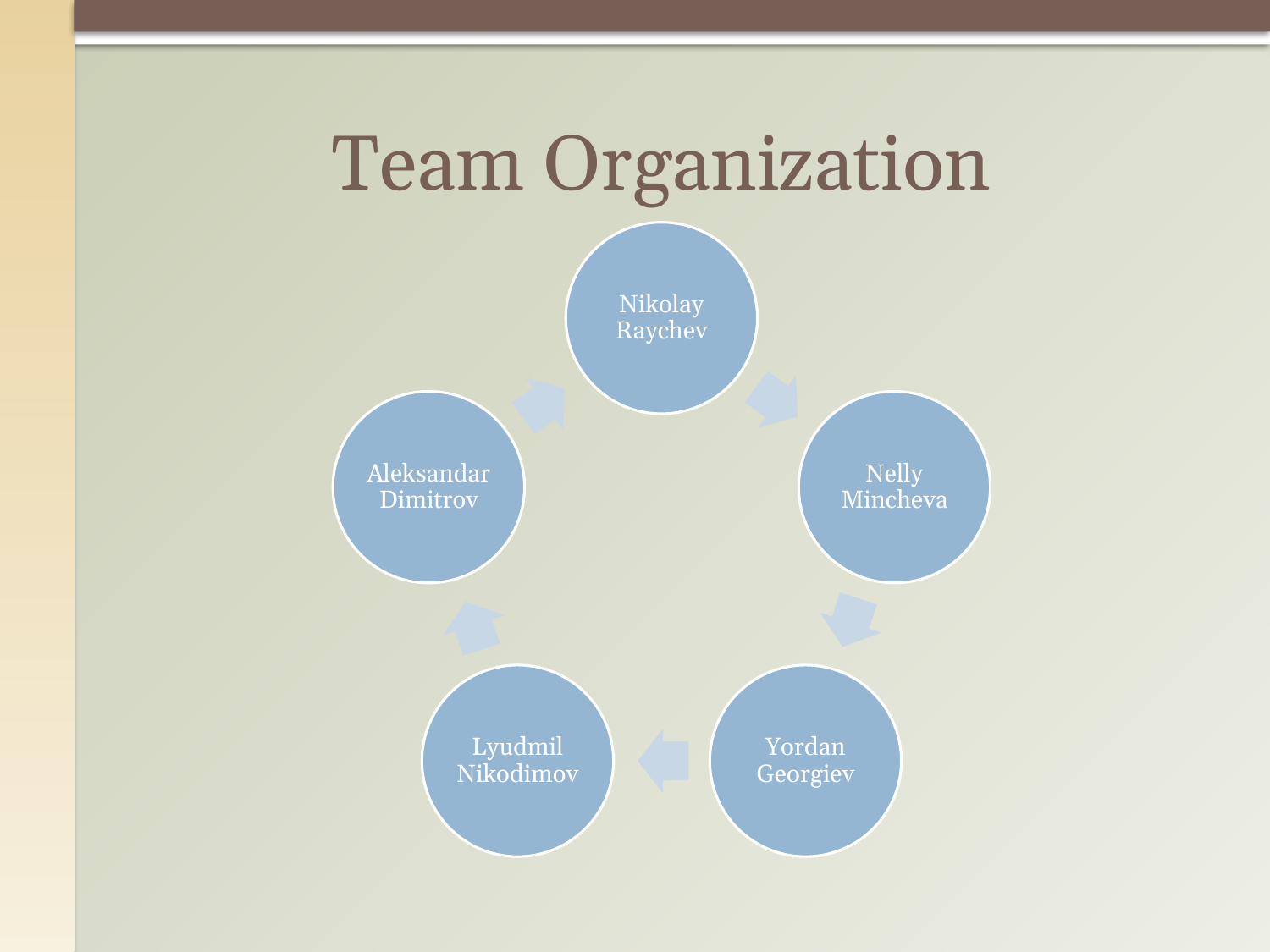

# Team Organization
Nikolay Raychev

Nelly Mincheva

Yordan Georgiev

Lyudmil Nikodimov

Aleksandar Dimitrov